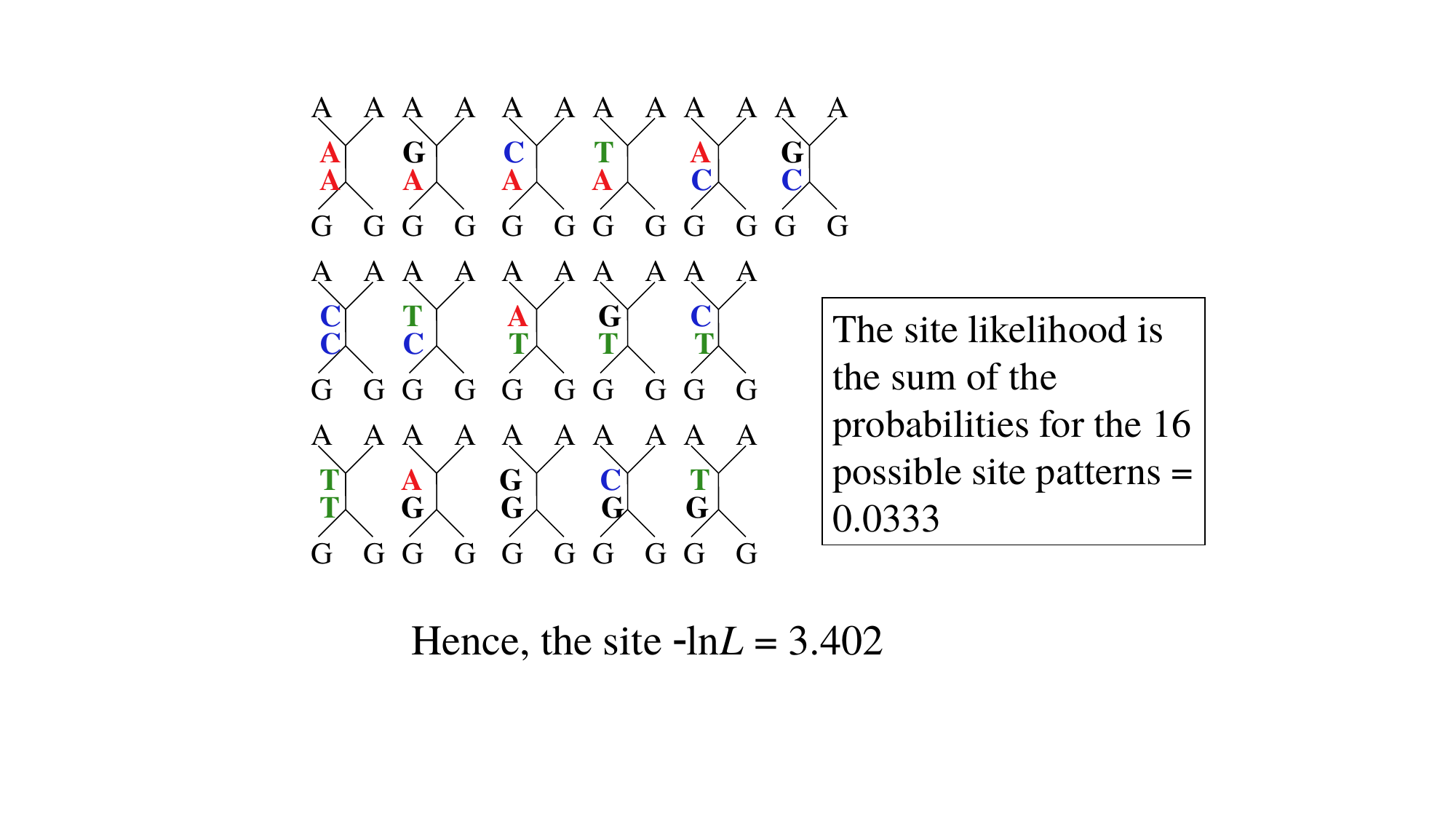

A    A
A    A
A    A
A    A
A    A
A    A

A        G          C         T          A         G

A        A          A         A          C         C

G    G
G    G
G    G
G    G
G    G
G    G
A    A
A    A
A    A
A    A
A    A

C        T           A         G         C
The site likelihood is the sum of the probabilities for the 16 possible site patterns = 0.0333

C        C           T         T          T

G    G
G    G
G    G
G    G
G    G
A    A
A    A
A    A
A    A
A    A

T        A          G          C         T

T        G          G          G        G

G    G
G    G
G    G
G    G
G    G
Hence, the site −lnL = 3.402